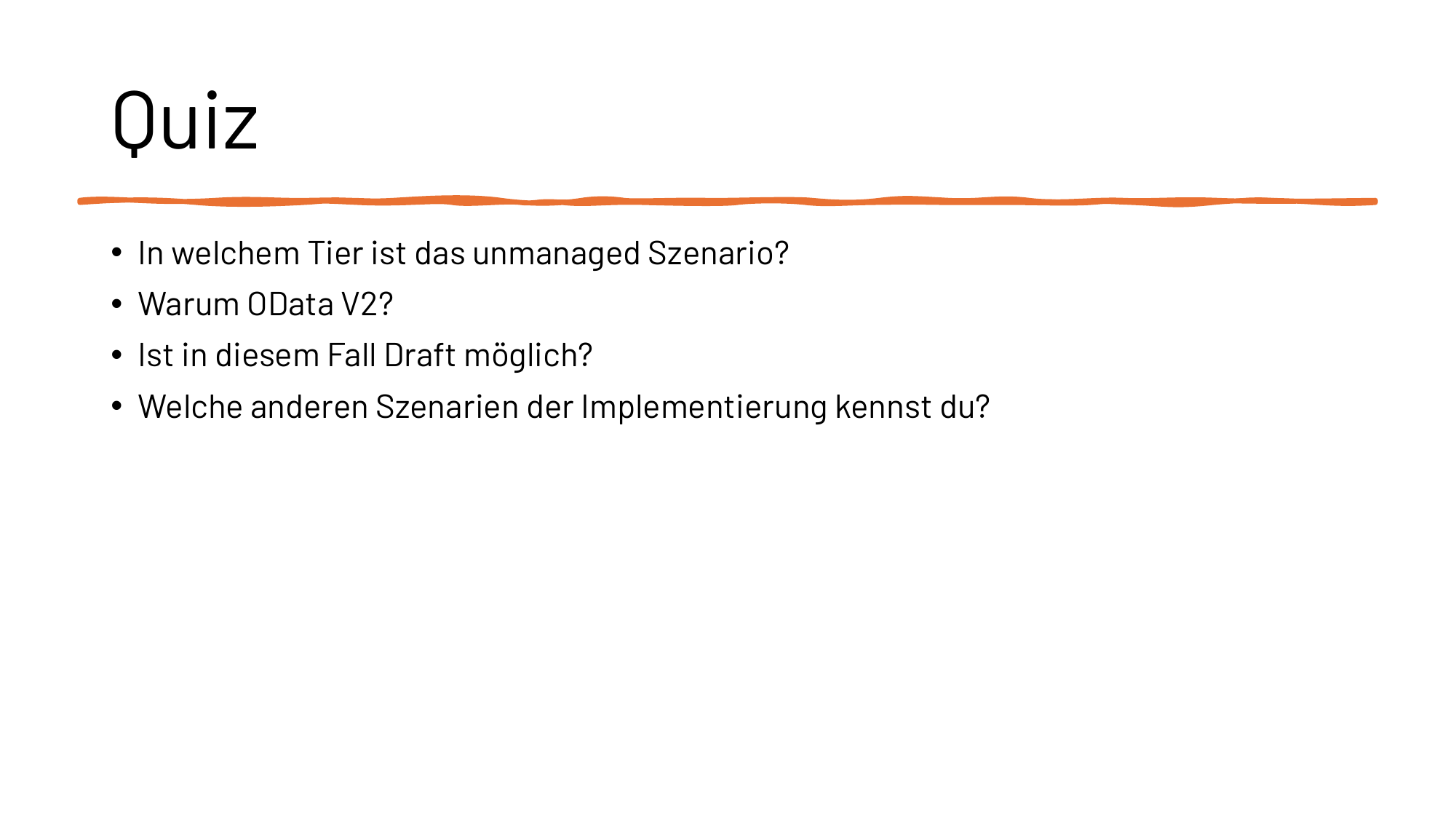

# Quiz

In welchem Tier ist das unmanaged Szenario?
Warum OData V2?
Ist in diesem Fall Draft möglich?
Welche anderen Szenarien der Implementierung kennst du?